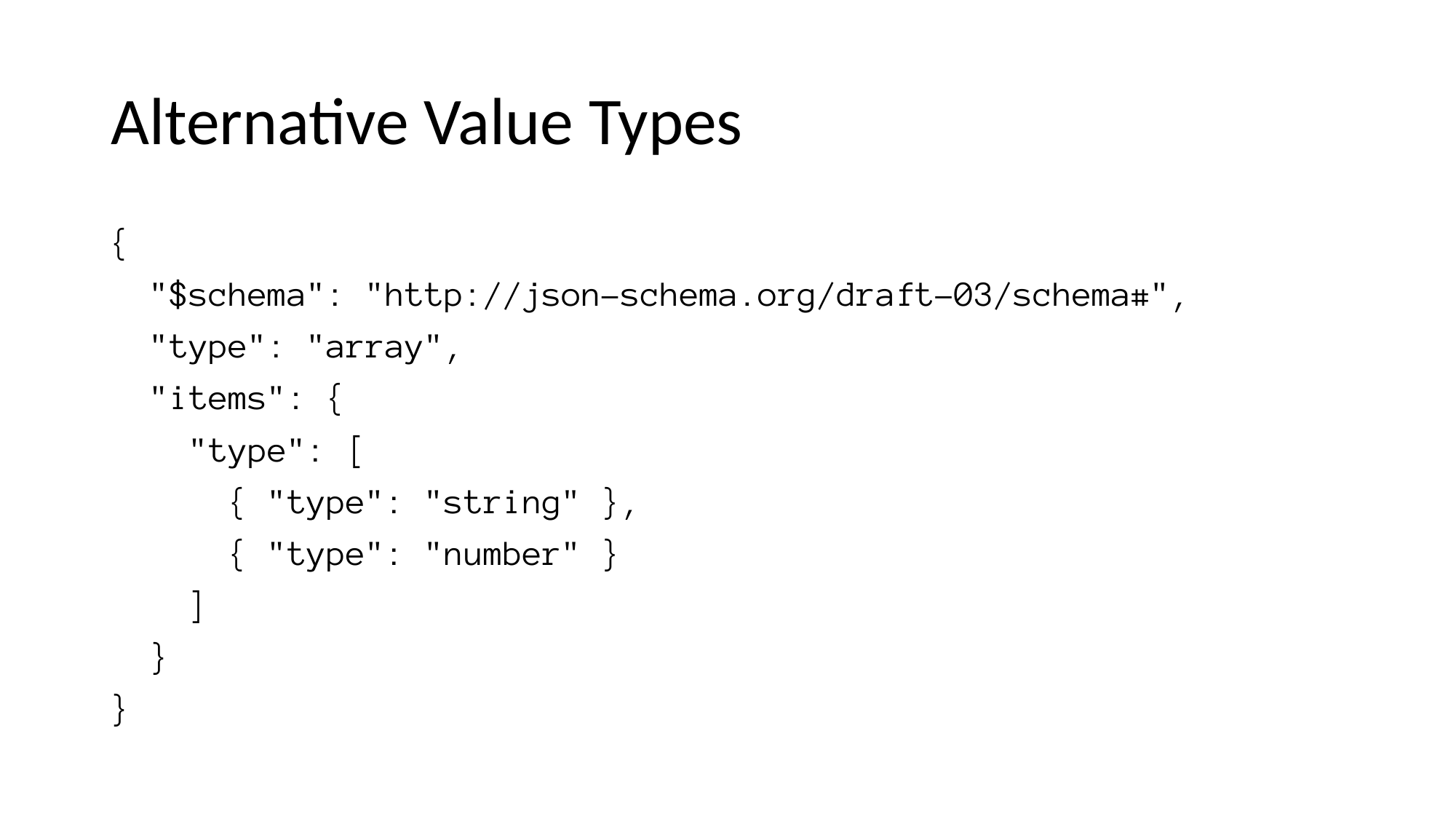

# Alternative Value Types
{
  "$schema": "http://json-schema.org/draft-03/schema#",
  "type": "array",
  "items": {
    "type": [
      { "type": "string" },
      { "type": "number" }
    ]
  }
}